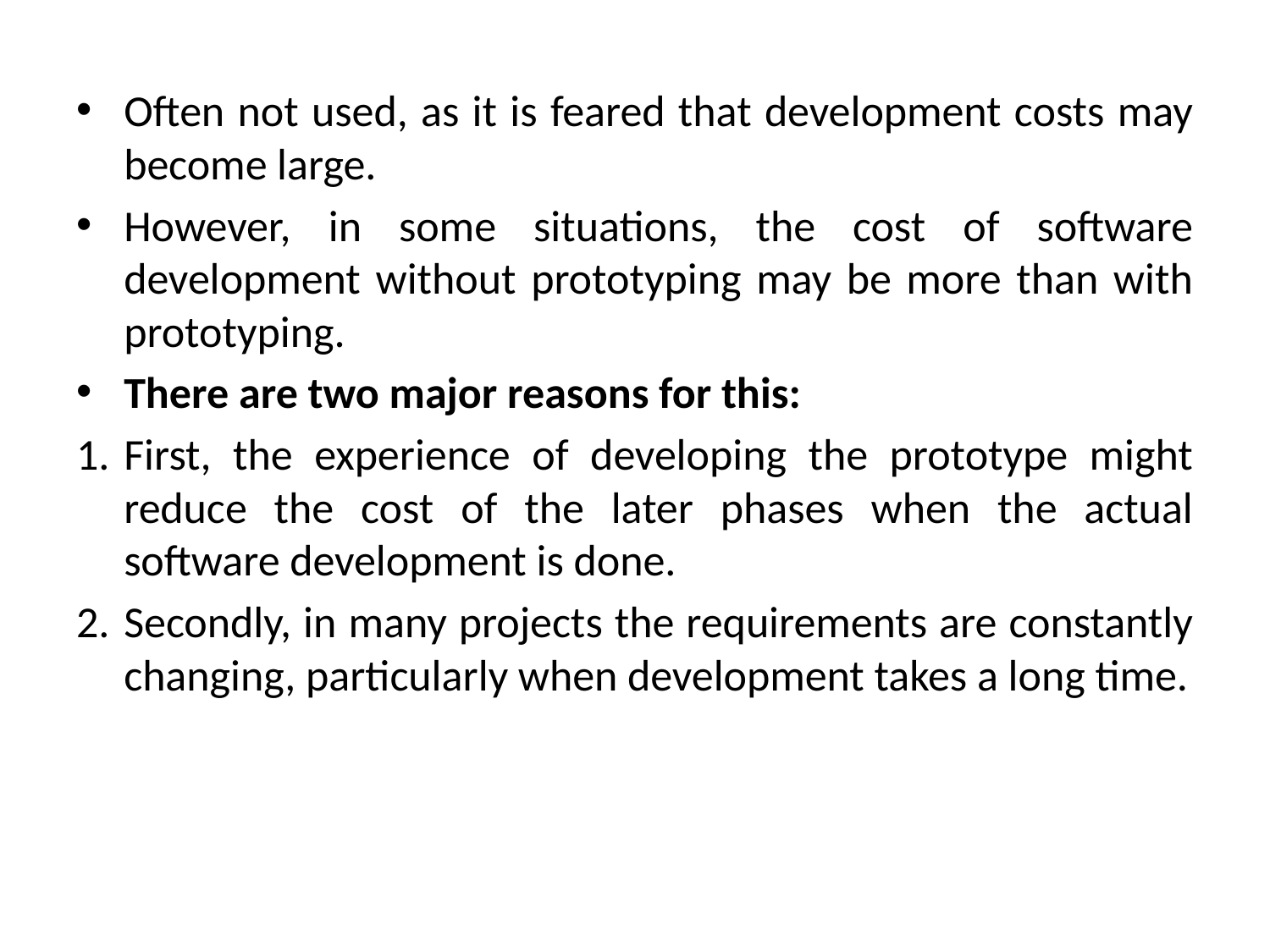

Often not used, as it is feared that development costs may become large.
However, in some situations, the cost of software development without prototyping may be more than with prototyping.
There are two major reasons for this:
First, the experience of developing the prototype might reduce the cost of the later phases when the actual software development is done.
Secondly, in many projects the requirements are constantly changing, particularly when development takes a long time.